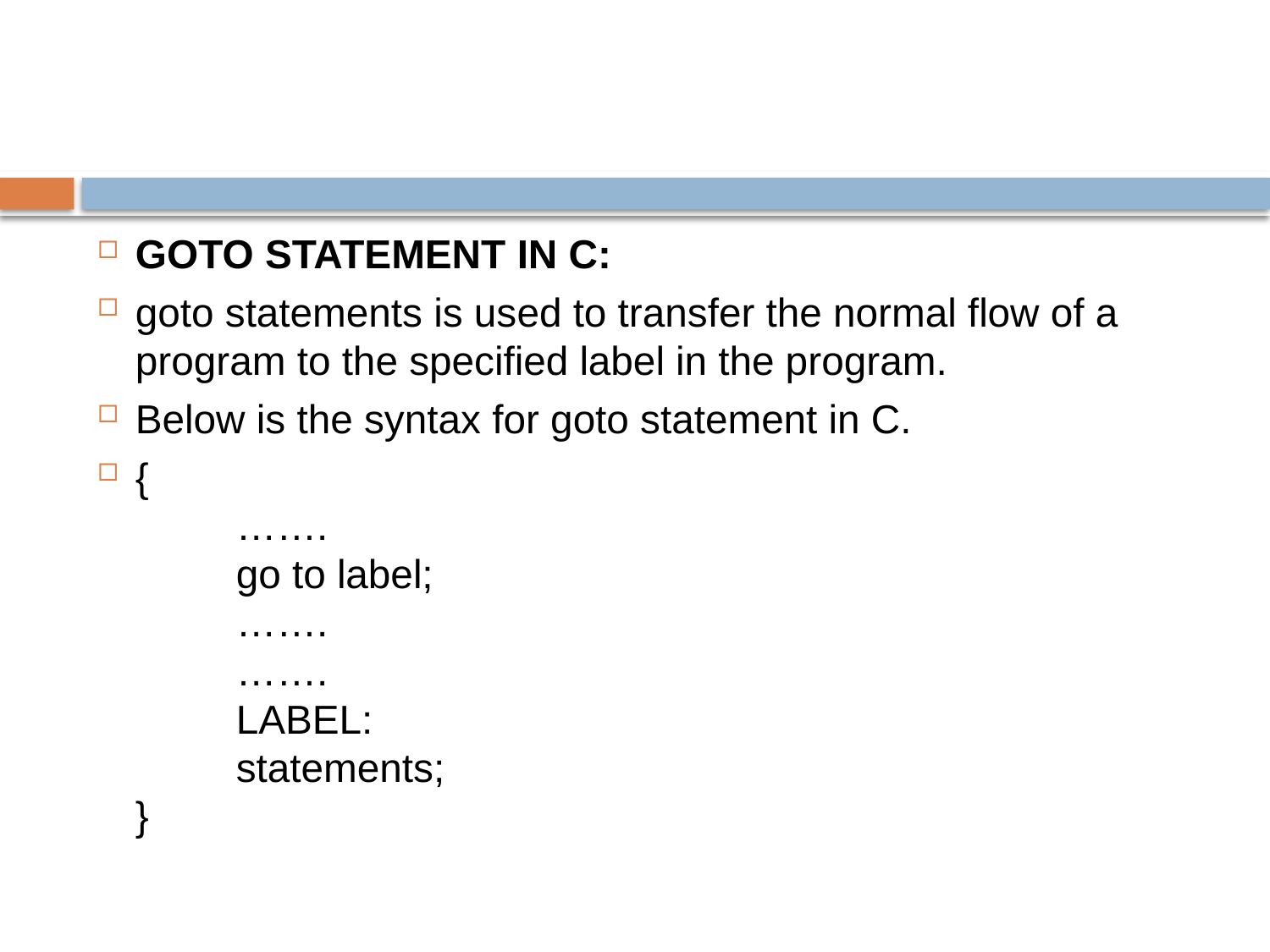

#
GOTO STATEMENT IN C:
goto statements is used to transfer the normal flow of a program to the specified label in the program.
Below is the syntax for goto statement in C.
{
         …….
         go to label;
         …….
         …….
         LABEL:
         statements;
}